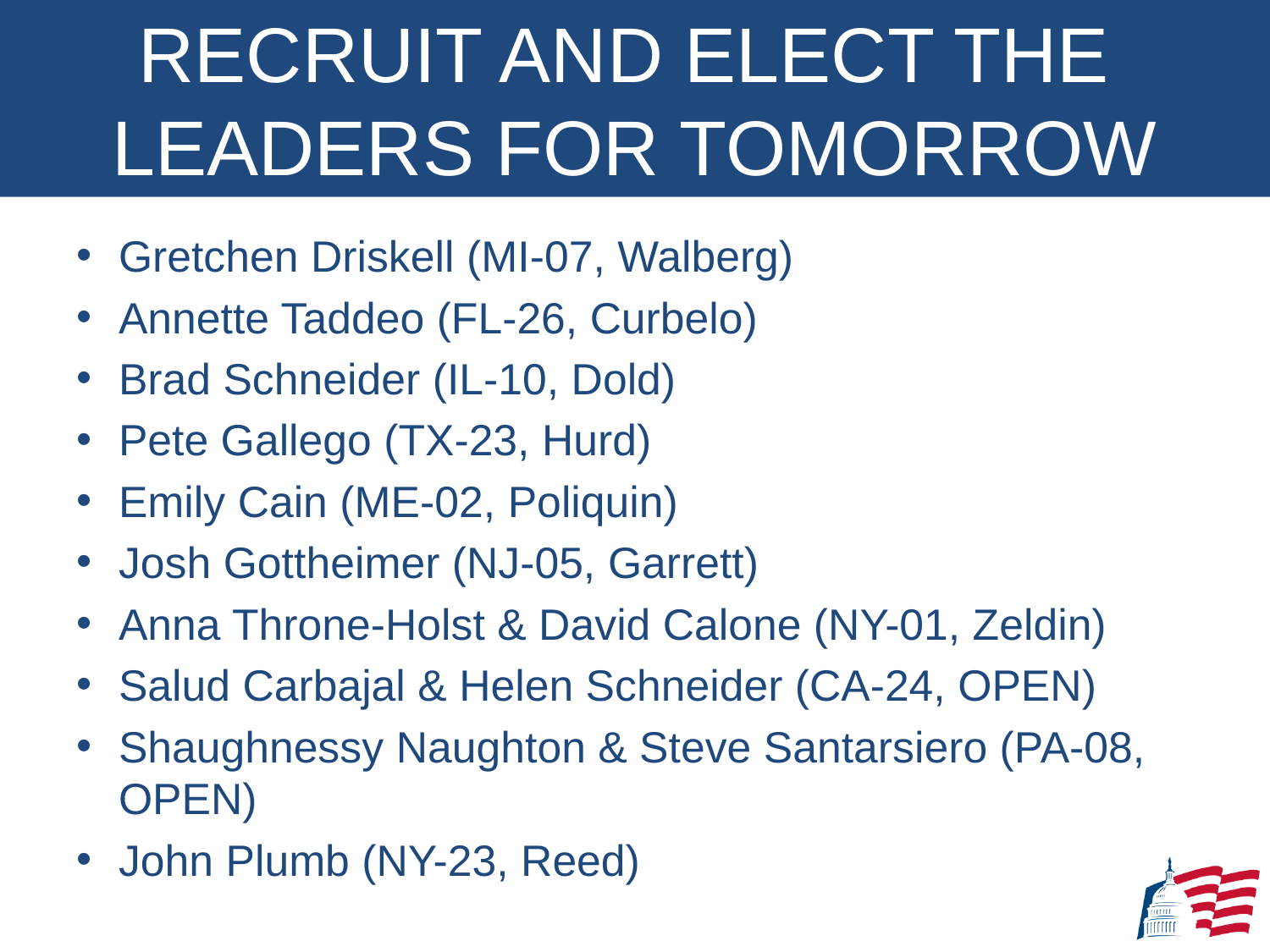

# Recruit and Elect the Leaders for Tomorrow
Gretchen Driskell (MI-07, Walberg)
Annette Taddeo (FL-26, Curbelo)
Brad Schneider (IL-10, Dold)
Pete Gallego (TX-23, Hurd)
Emily Cain (ME-02, Poliquin)
Josh Gottheimer (NJ-05, Garrett)
Anna Throne-Holst & David Calone (NY-01, Zeldin)
Salud Carbajal & Helen Schneider (CA-24, OPEN)
Shaughnessy Naughton & Steve Santarsiero (PA-08, OPEN)
John Plumb (NY-23, Reed)